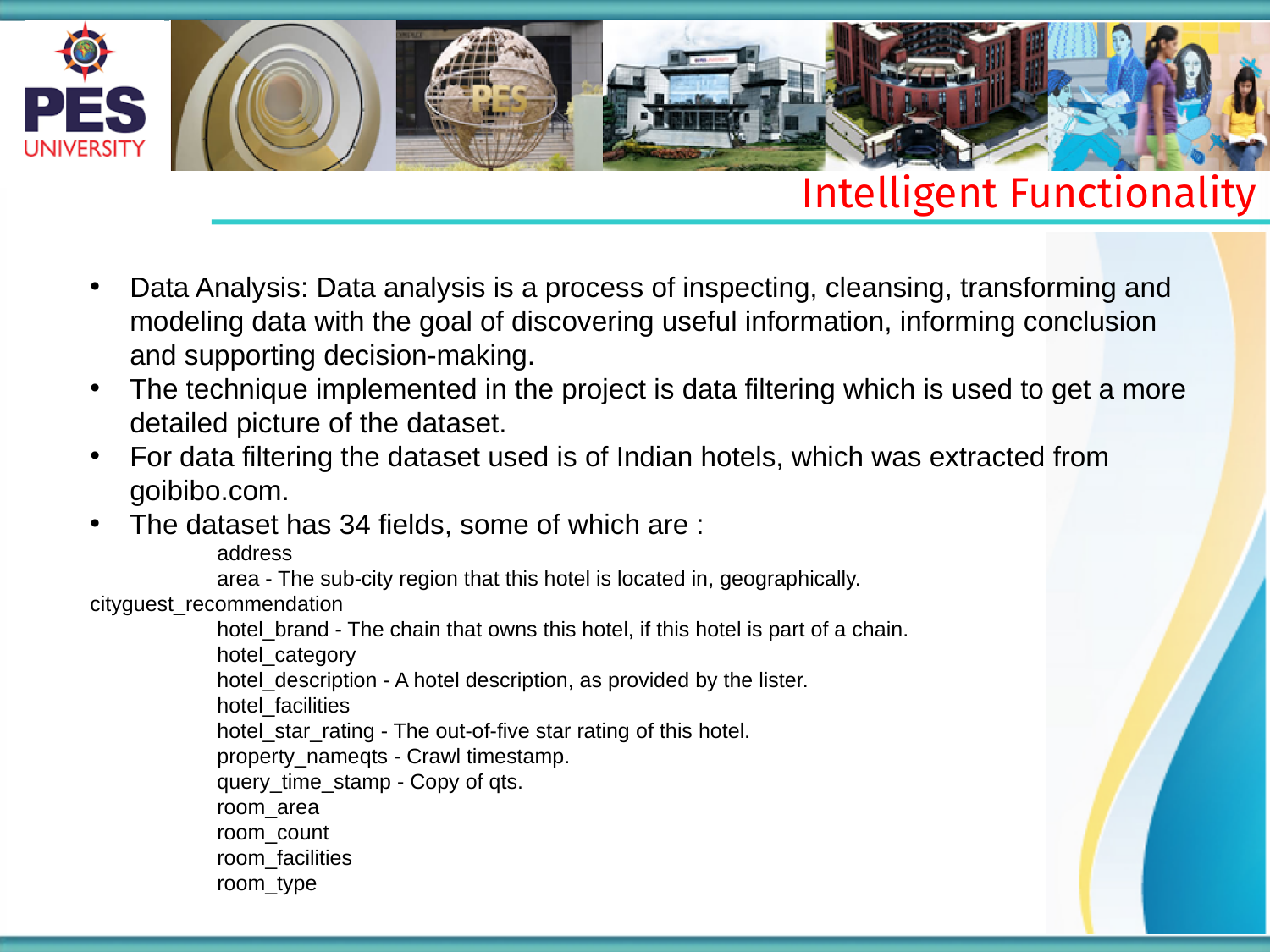

Intelligent Functionality

Data Analysis: Data analysis is a process of inspecting, cleansing, transforming and modeling data with the goal of discovering useful information, informing conclusion and supporting decision-making.
The technique implemented in the project is data filtering which is used to get a more detailed picture of the dataset.
For data filtering the dataset used is of Indian hotels, which was extracted from goibibo.com.
The dataset has 34 fields, some of which are :
	address
	area - The sub-city region that this hotel is located in, geographically.		cityguest_recommendation
	hotel_brand - The chain that owns this hotel, if this hotel is part of a chain.
	hotel_category
	hotel_description - A hotel description, as provided by the lister.
	hotel_facilities
	hotel_star_rating - The out-of-five star rating of this hotel.
	property_nameqts - Crawl timestamp.
	query_time_stamp - Copy of qts.
	room_area
	room_count
	room_facilities
	room_type